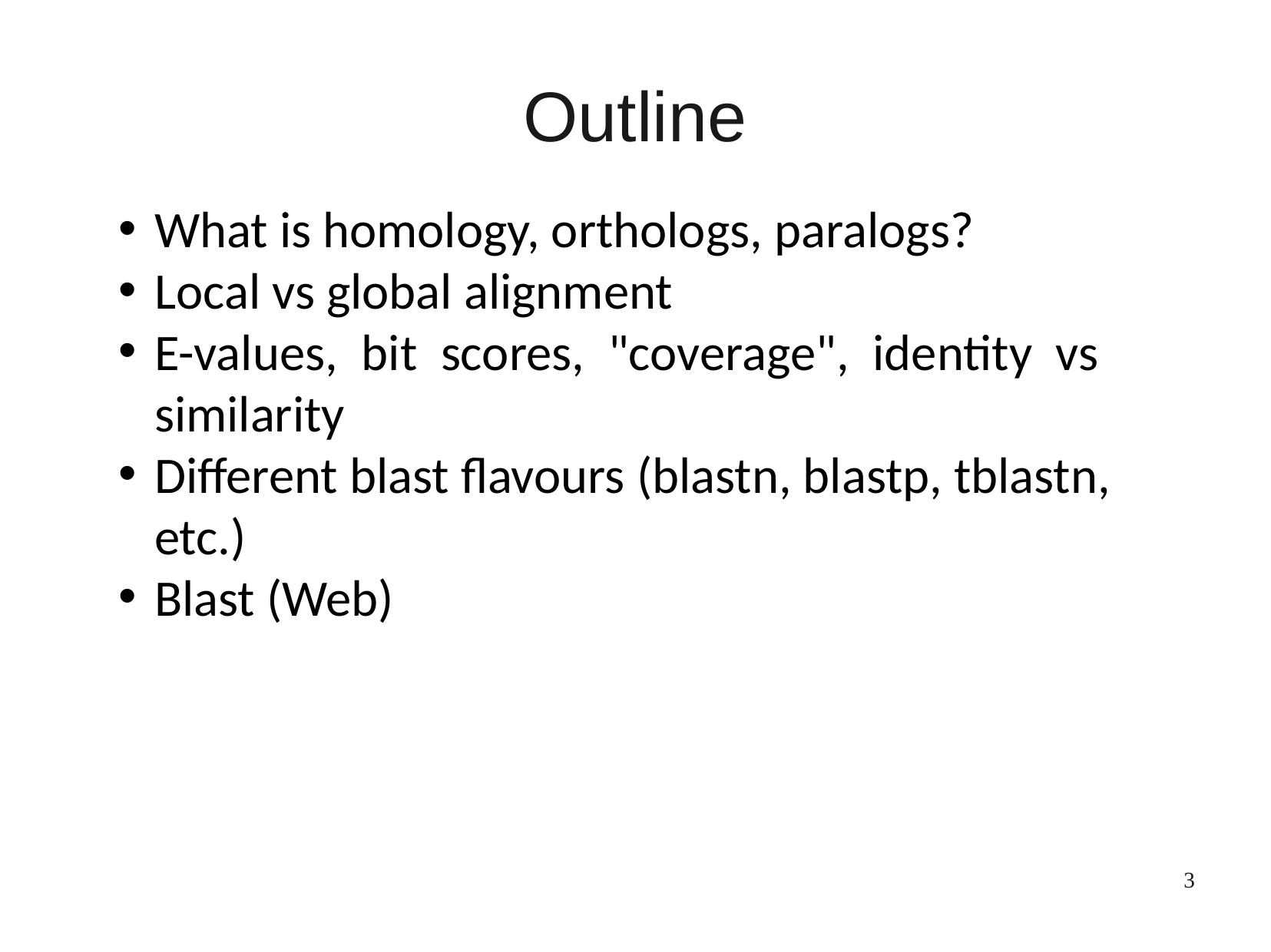

# Outline
What is homology, orthologs, paralogs?
Local vs global alignment
E-values, bit scores, "coverage", identity vs  similarity
Different blast flavours (blastn, blastp, tblastn,  etc.)
Blast (Web)
3